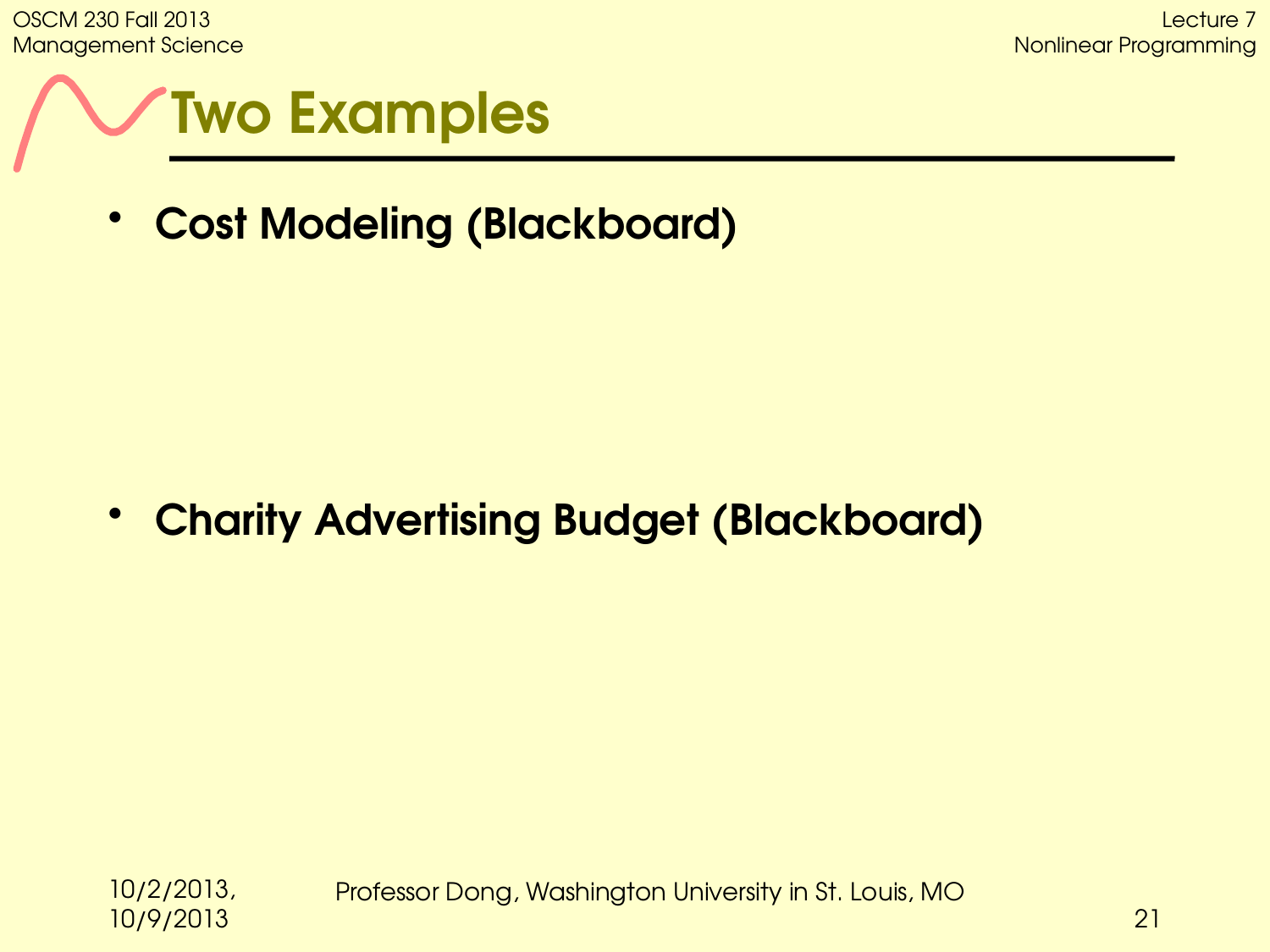

# Two Examples
Cost Modeling (Blackboard)

Charity Advertising Budget (Blackboard)
10/2/2013,           10/9/2013

21
Professor Dong, Washington University in St. Louis, MO